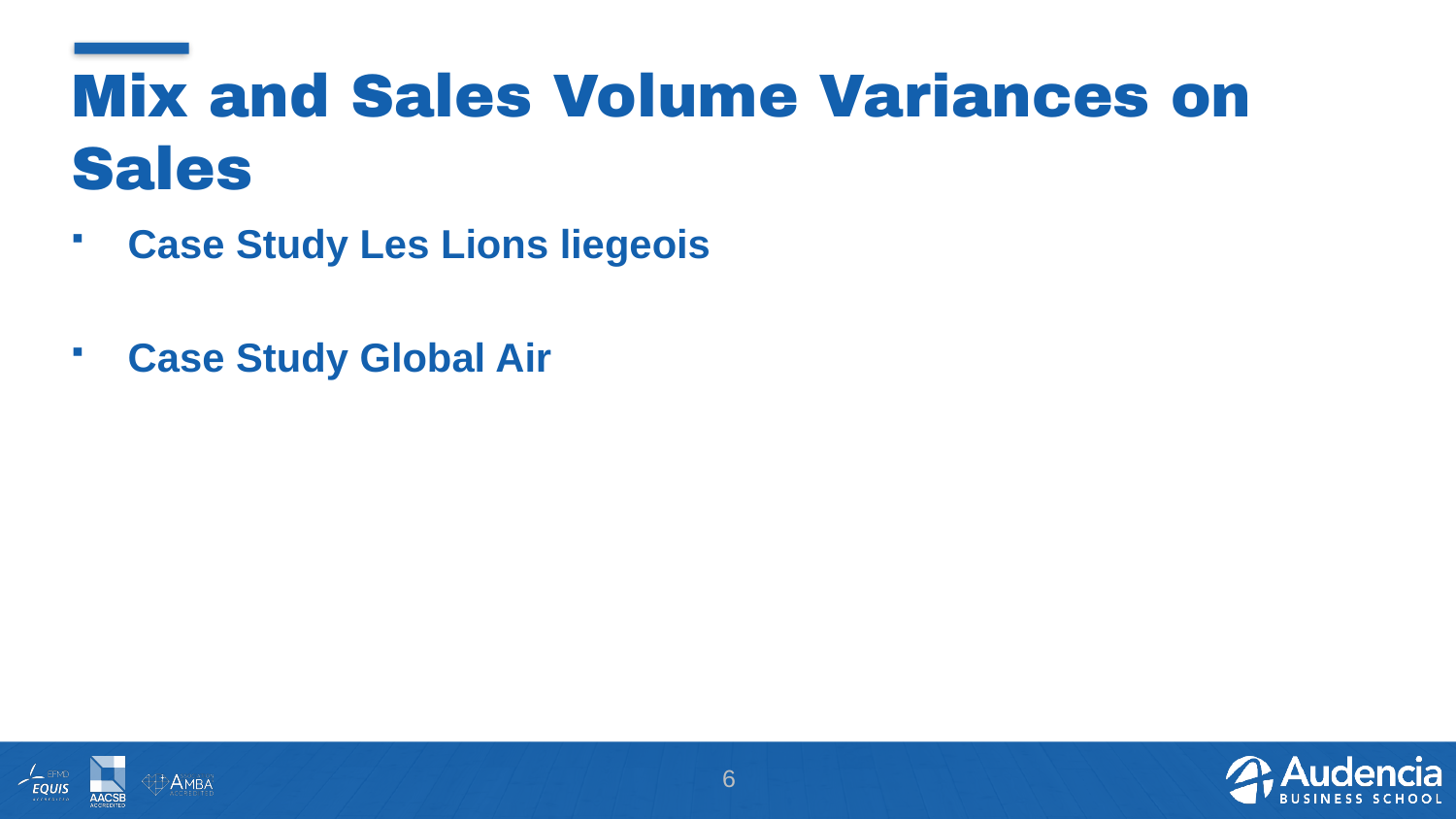

# Mix and Sales Volume Variances on Sales
Case Study Les Lions liegeois

Case Study Global Air
6